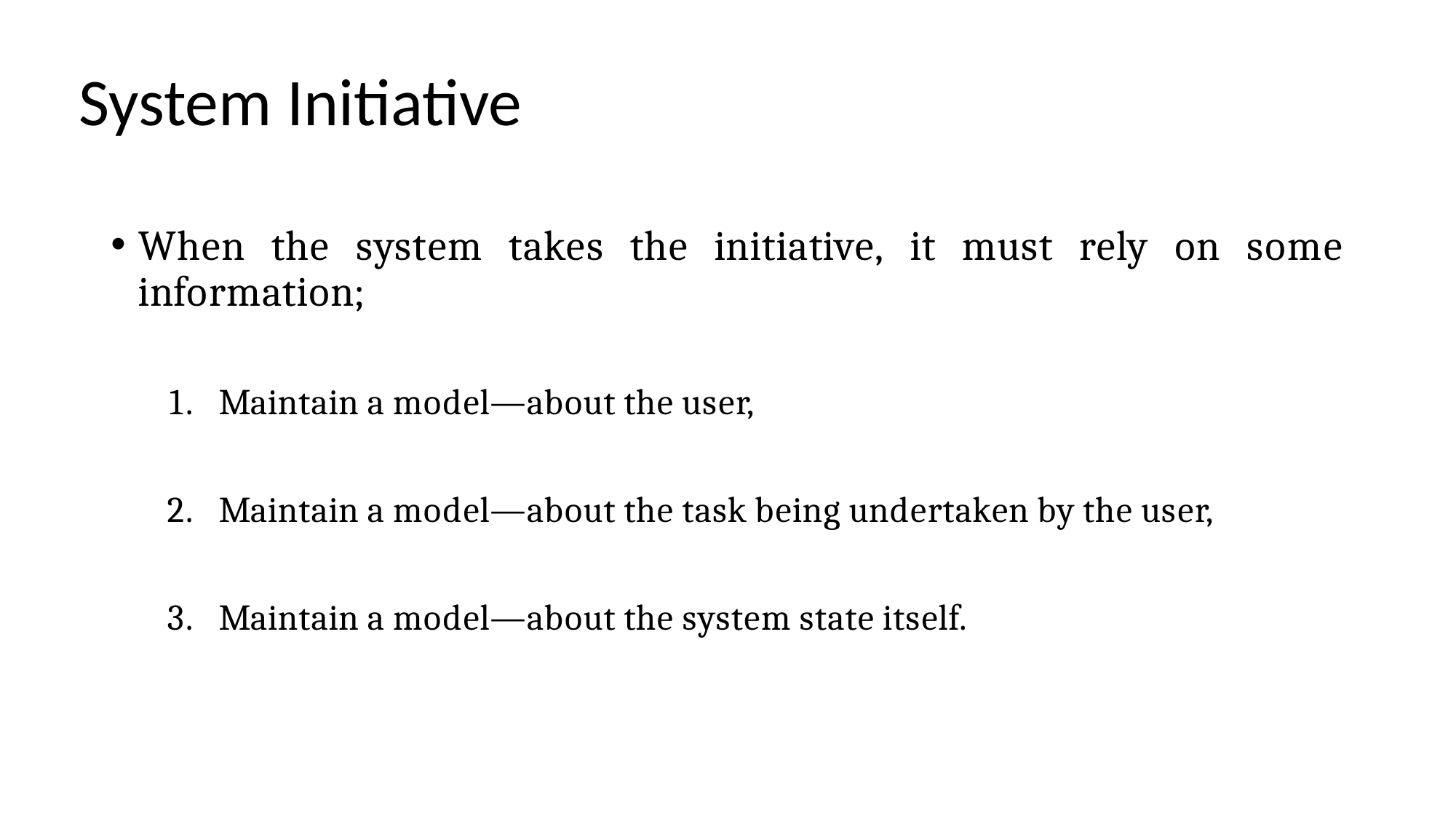

# System Initiative
When the system takes the initiative, it must rely on some information;

Maintain a model—about the user,

Maintain a model—about the task being undertaken by the user,

Maintain a model—about the system state itself.